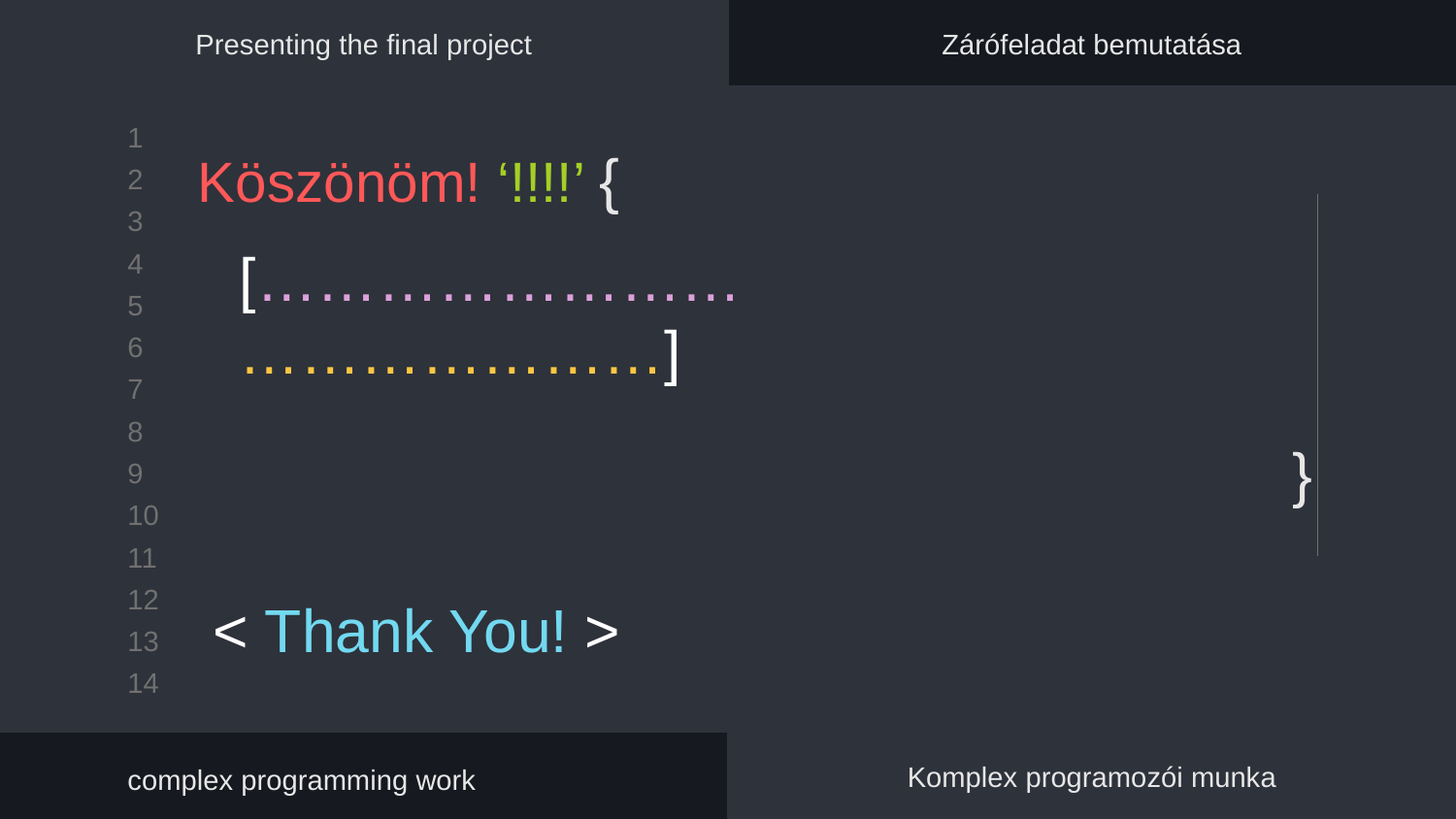

Presenting the final project
Zárófeladat bemutatása
# Köszönöm! ‘!!!!’ {
}
[…………………… …………………]
< Thank You! >
complex programming work
Komplex programozói munka